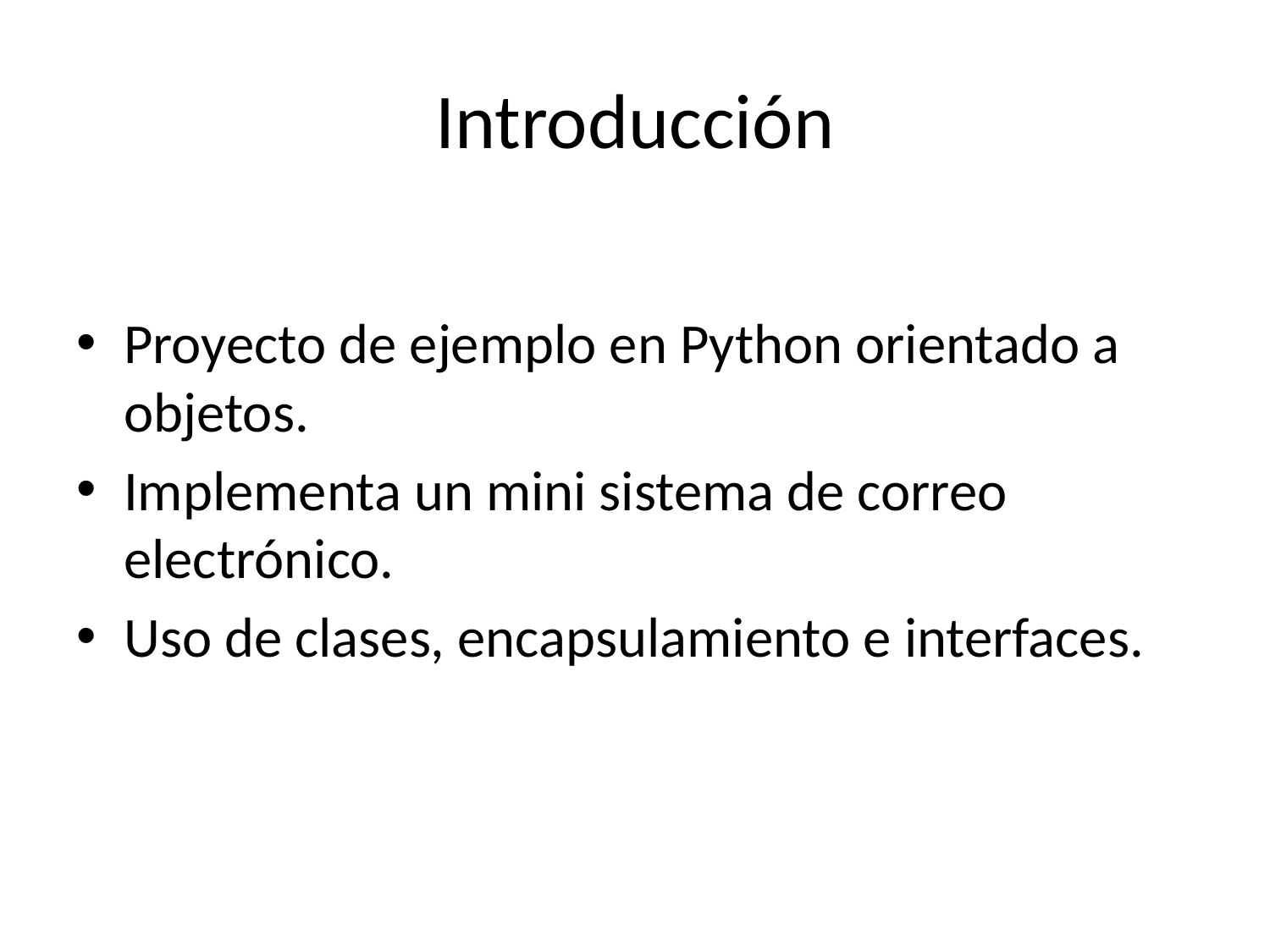

# Introducción

Proyecto de ejemplo en Python orientado a objetos.
Implementa un mini sistema de correo electrónico.
Uso de clases, encapsulamiento e interfaces.